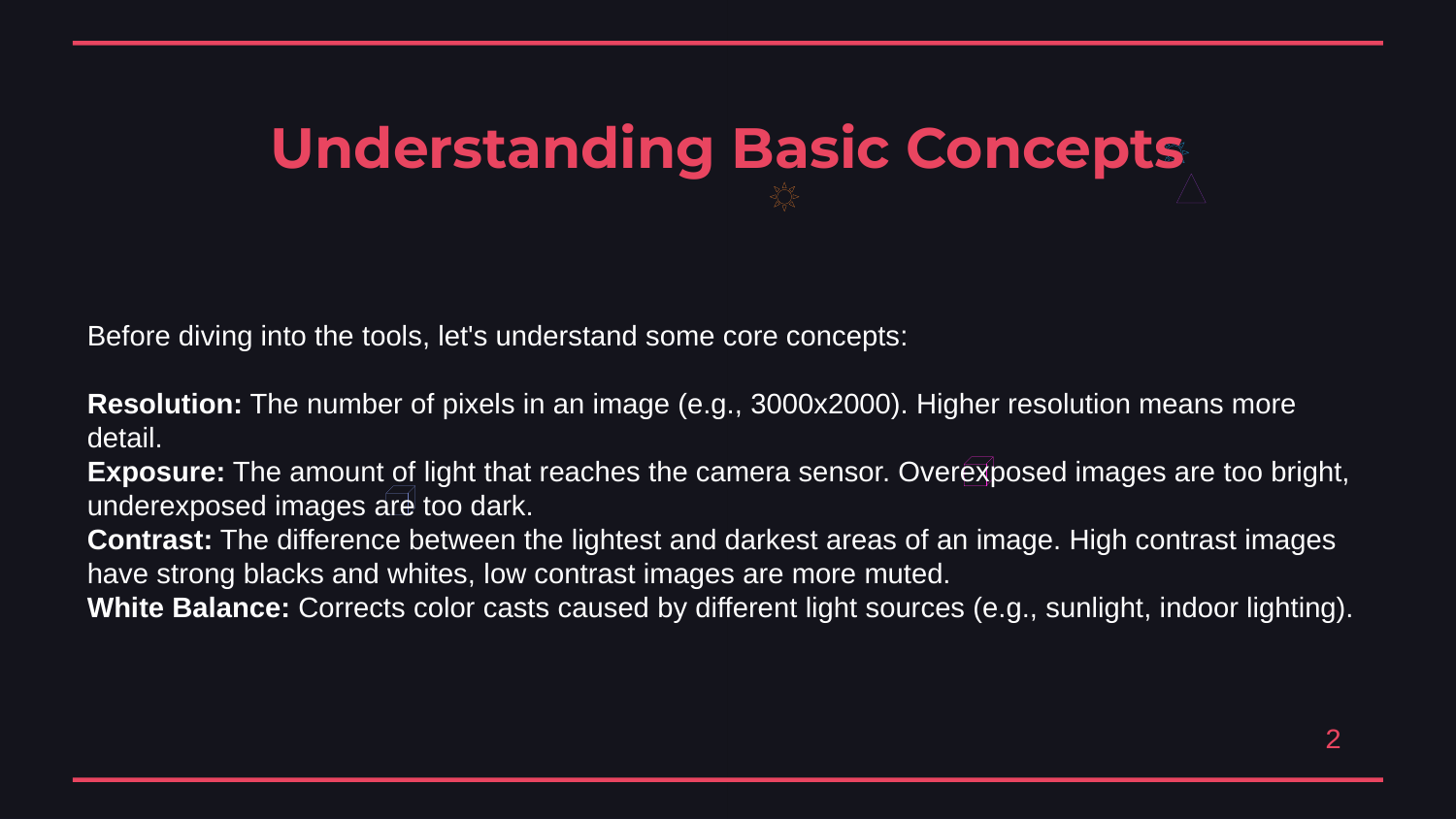

Understanding Basic Concepts

Before diving into the tools, let's understand some core concepts:

Resolution: The number of pixels in an image (e.g., 3000x2000). Higher resolution means more detail.
Exposure: The amount of light that reaches the camera sensor. Overexposed images are too bright, underexposed images are too dark.
Contrast: The difference between the lightest and darkest areas of an image. High contrast images have strong blacks and whites, low contrast images are more muted.
White Balance: Corrects color casts caused by different light sources (e.g., sunlight, indoor lighting).

2